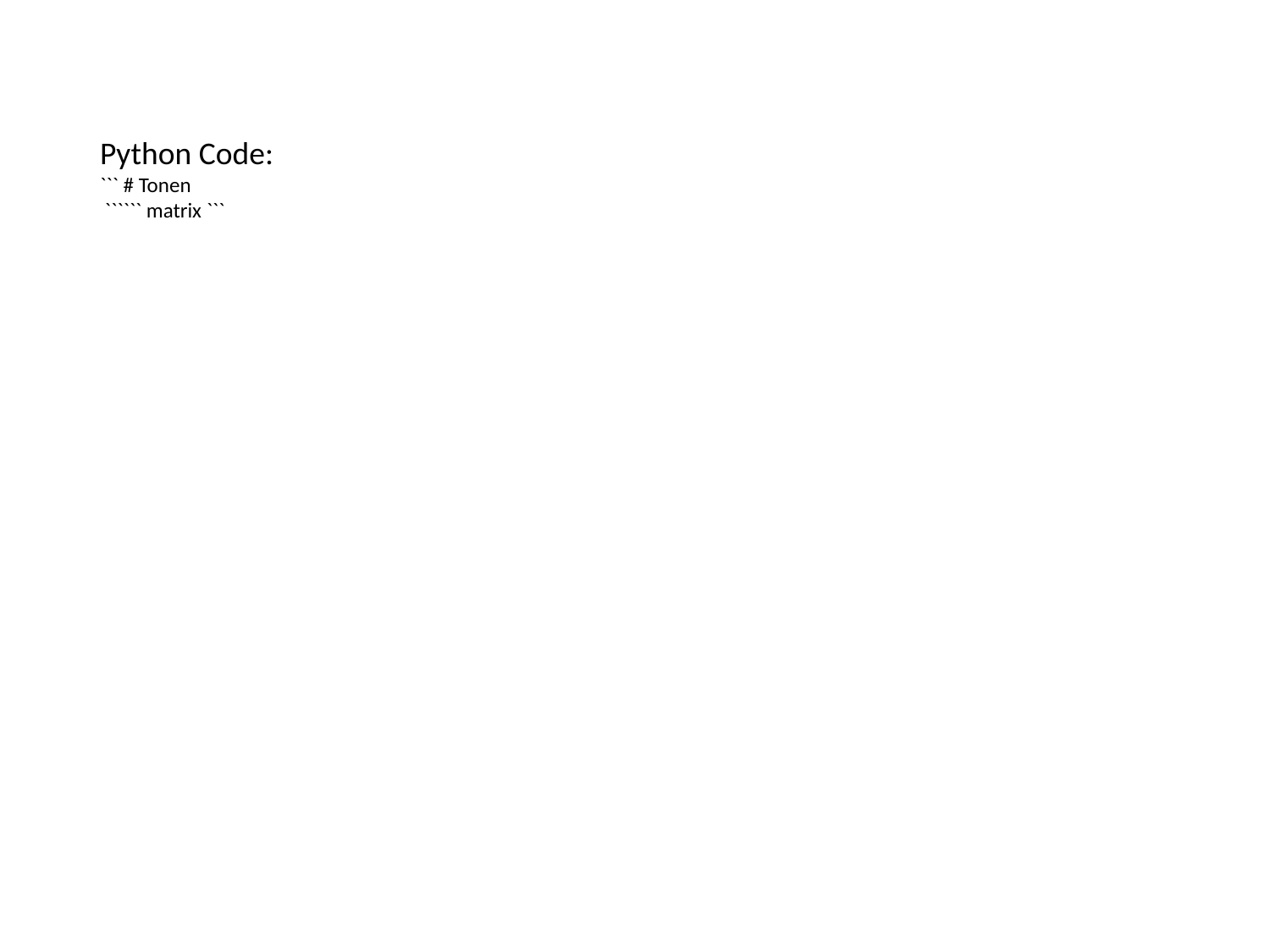

Python Code:
``` # Tonen
 `````` matrix ```